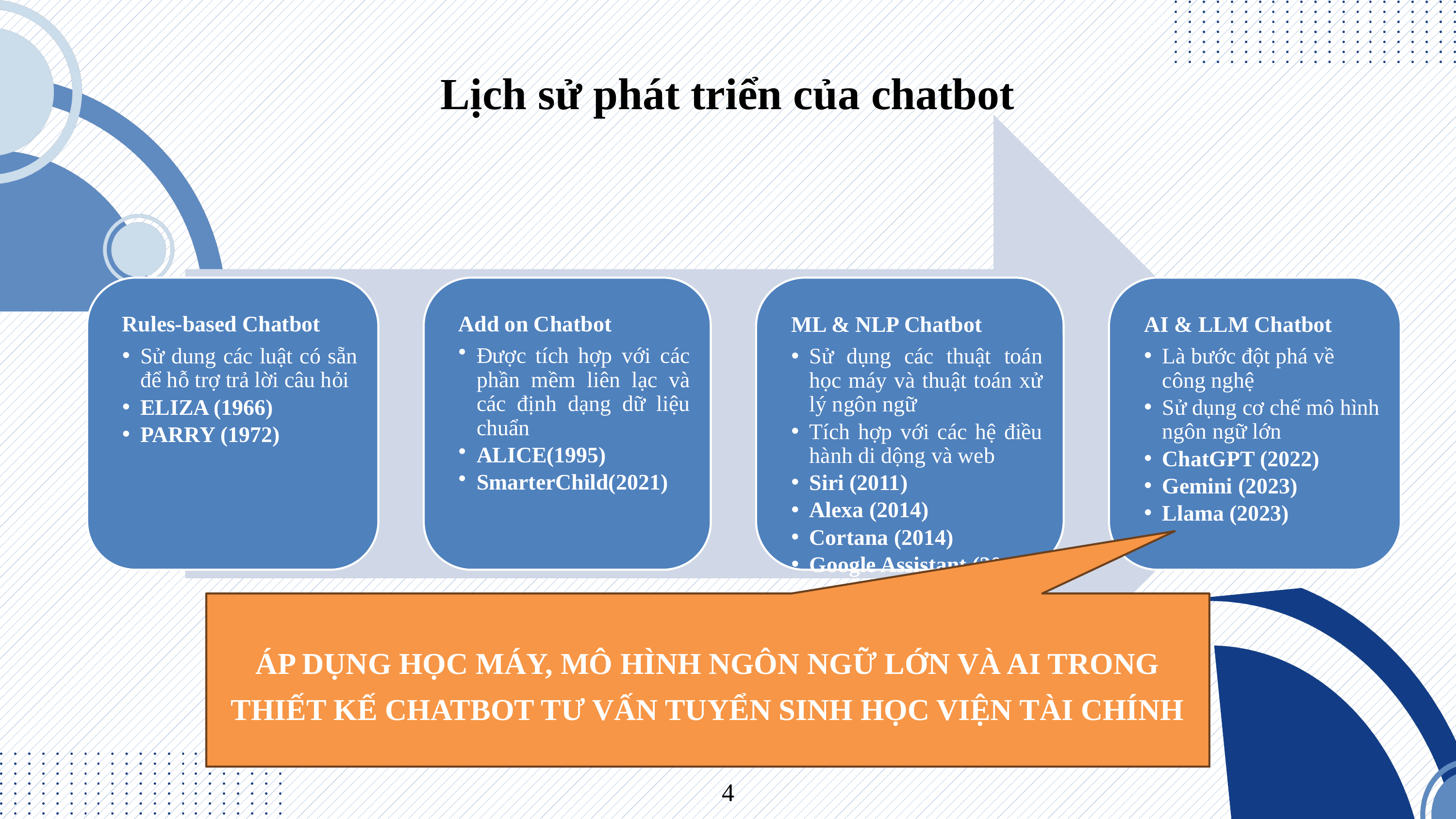

Lịch sử phát triển của chatbot
Rules-based Chatbot
Sử dung các luật có sẵn để hỗ trợ trả lời câu hỏi
ELIZA (1966)
PARRY (1972)
Add on Chatbot
Được tích hợp với các phần mềm liên lạc và các định dạng dữ liệu chuẩn
ALICE(1995)
SmarterChild(2021)
ML & NLP Chatbot
Sử dụng các thuật toán học máy và thuật toán xử lý ngôn ngữ
Tích hợp với các hệ điều hành di dộng và web
Siri (2011)
Alexa (2014)
Cortana (2014)
Google Assistant (2016)
AI & LLM Chatbot
Là bước đột phá về công nghệ
Sử dụng cơ chế mô hình ngôn ngữ lớn
ChatGPT (2022)
Gemini (2023)
Llama (2023)

ÁP DỤNG HỌC MÁY, MÔ HÌNH NGÔN NGỮ LỚN VÀ AI TRONG THIẾT KẾ CHATBOT TƯ VẤN TUYỂN SINH HỌC VIỆN TÀI CHÍNH

4